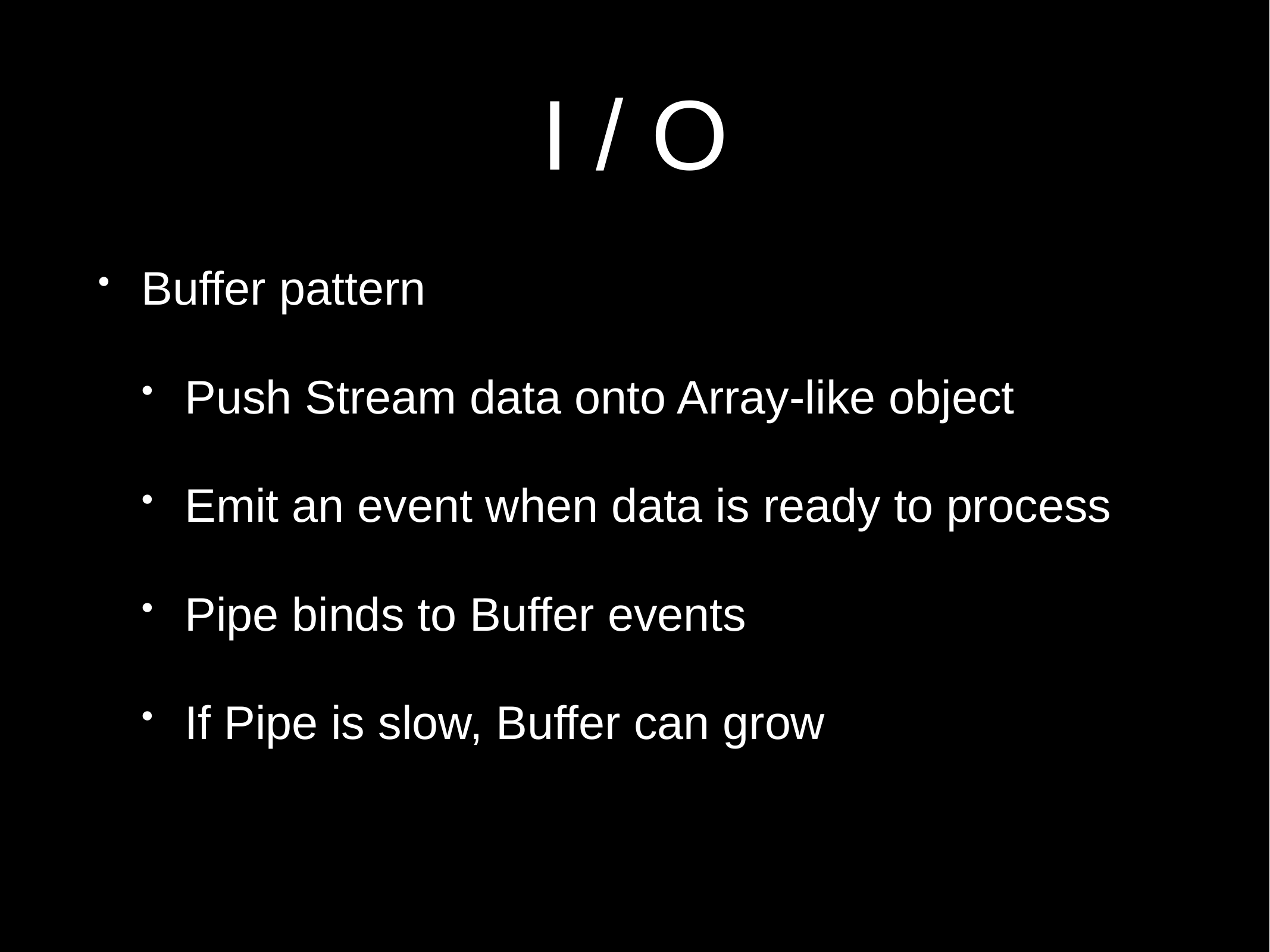

# I / O
Buffer pattern
Push Stream data onto Array-like object
Emit an event when data is ready to process
Pipe binds to Buffer events
If Pipe is slow, Buffer can grow